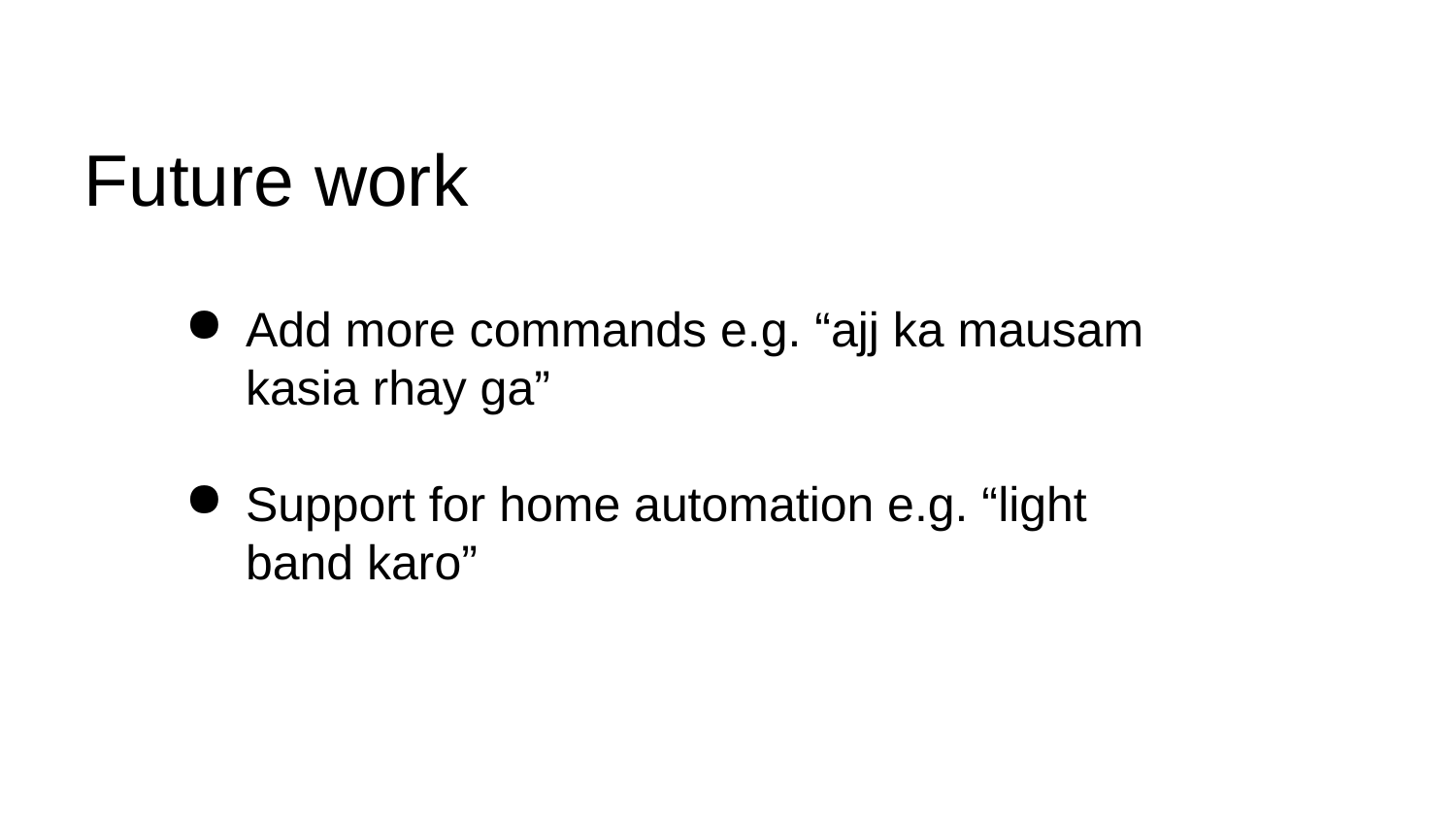

Future work
Add more commands e.g. “ajj ka mausam kasia rhay ga”

Support for home automation e.g. “light band karo”